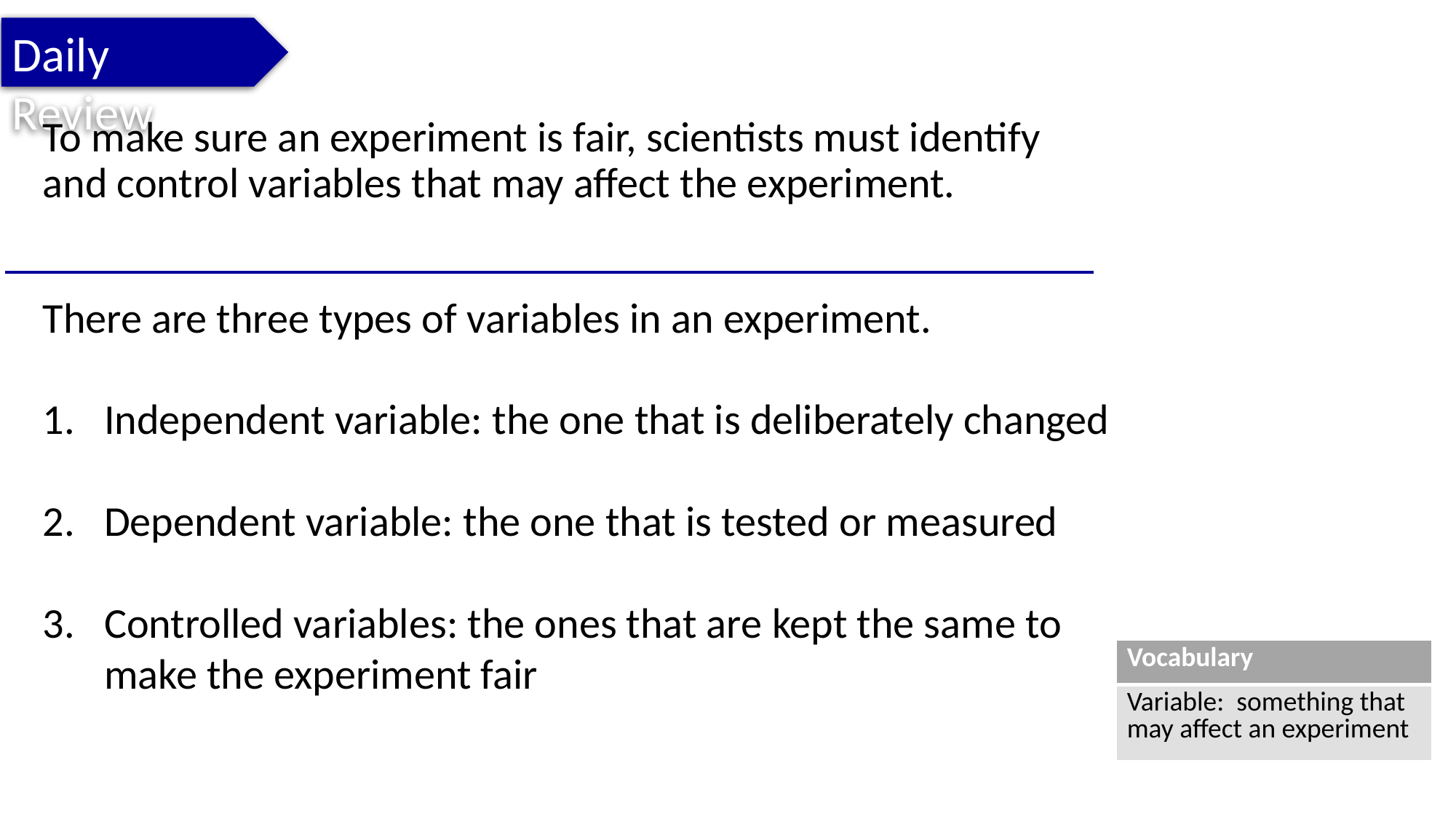

Daily Review
To make sure an experiment is fair, scientists must identify and control variables that may affect the experiment.

There are three types of variables in an experiment.

Independent variable: the one that is deliberately changed

Dependent variable: the one that is tested or measured

Controlled variables: the ones that are kept the same to make the experiment fair
| Vocabulary |
| --- |
| Variable: something that may affect an experiment |